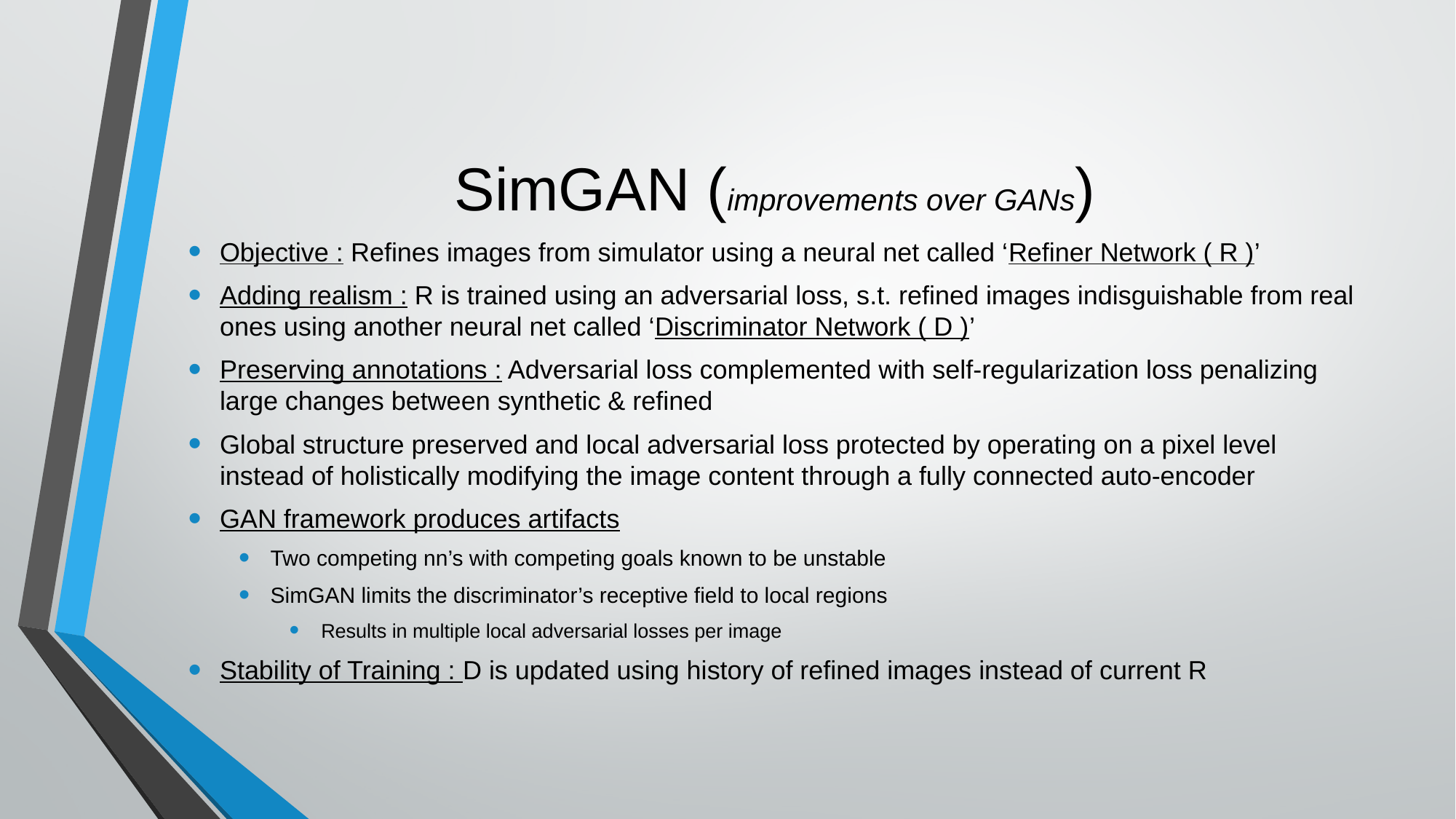

# SimGAN (improvements over GANs)
Objective : Refines images from simulator using a neural net called ‘Refiner Network ( R )’
Adding realism : R is trained using an adversarial loss, s.t. refined images indisguishable from real ones using another neural net called ‘Discriminator Network ( D )’
Preserving annotations : Adversarial loss complemented with self-regularization loss penalizing large changes between synthetic & refined
Global structure preserved and local adversarial loss protected by operating on a pixel level instead of holistically modifying the image content through a fully connected auto-encoder
GAN framework produces artifacts
Two competing nn’s with competing goals known to be unstable
SimGAN limits the discriminator’s receptive field to local regions
Results in multiple local adversarial losses per image
Stability of Training : D is updated using history of refined images instead of current R